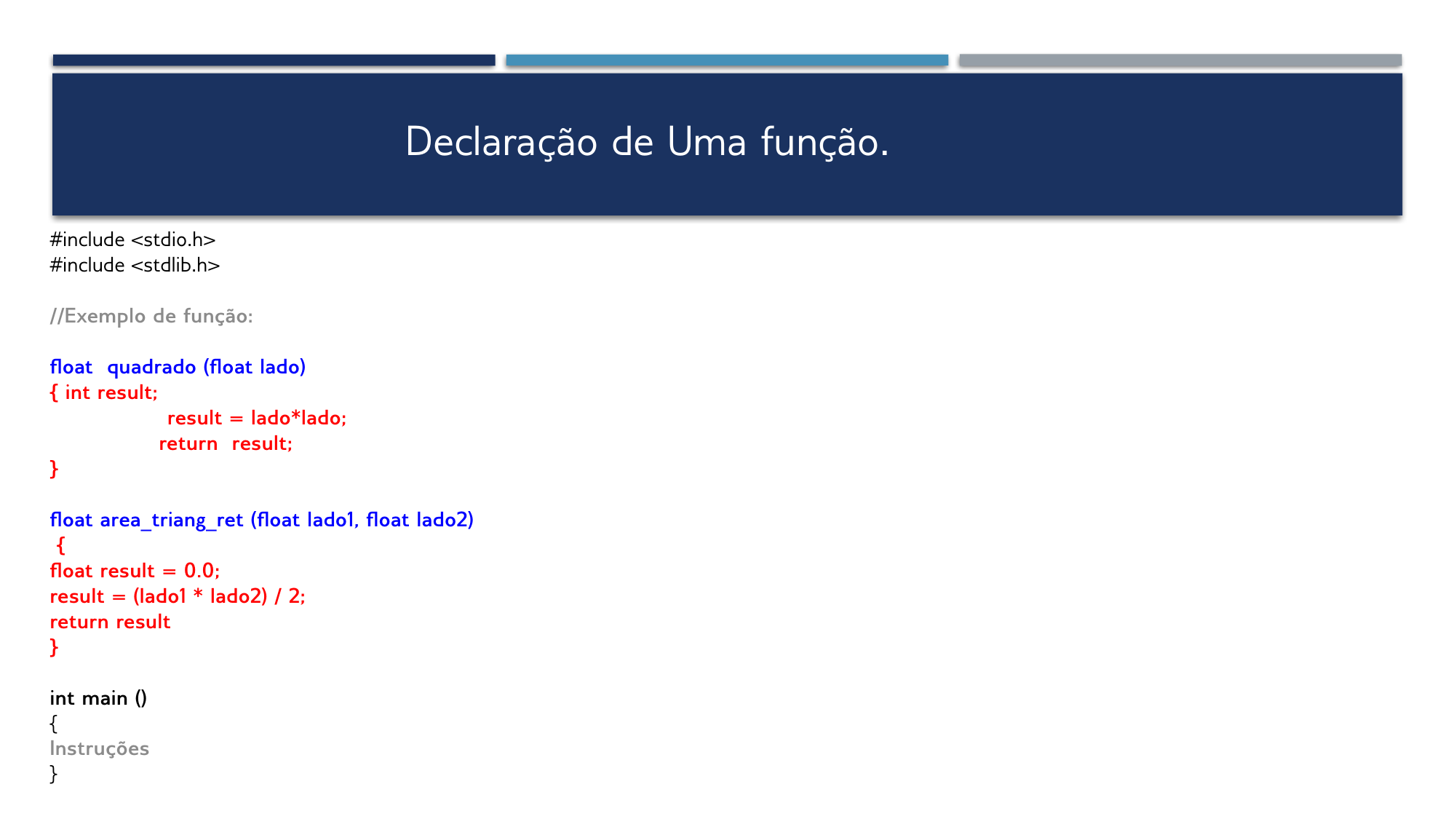

Declaração de Uma função.
#include <stdio.h>
#include <stdlib.h>

//Exemplo de função:

float  quadrado (float lado)
{ int result;
                 result = lado*lado;
	return  result;
}

float area_triang_ret (float lado1, float lado2)
 {
float result = 0.0;
result = (lado1 * lado2) / 2;
return result
}

int main ()
{
Instruções
}